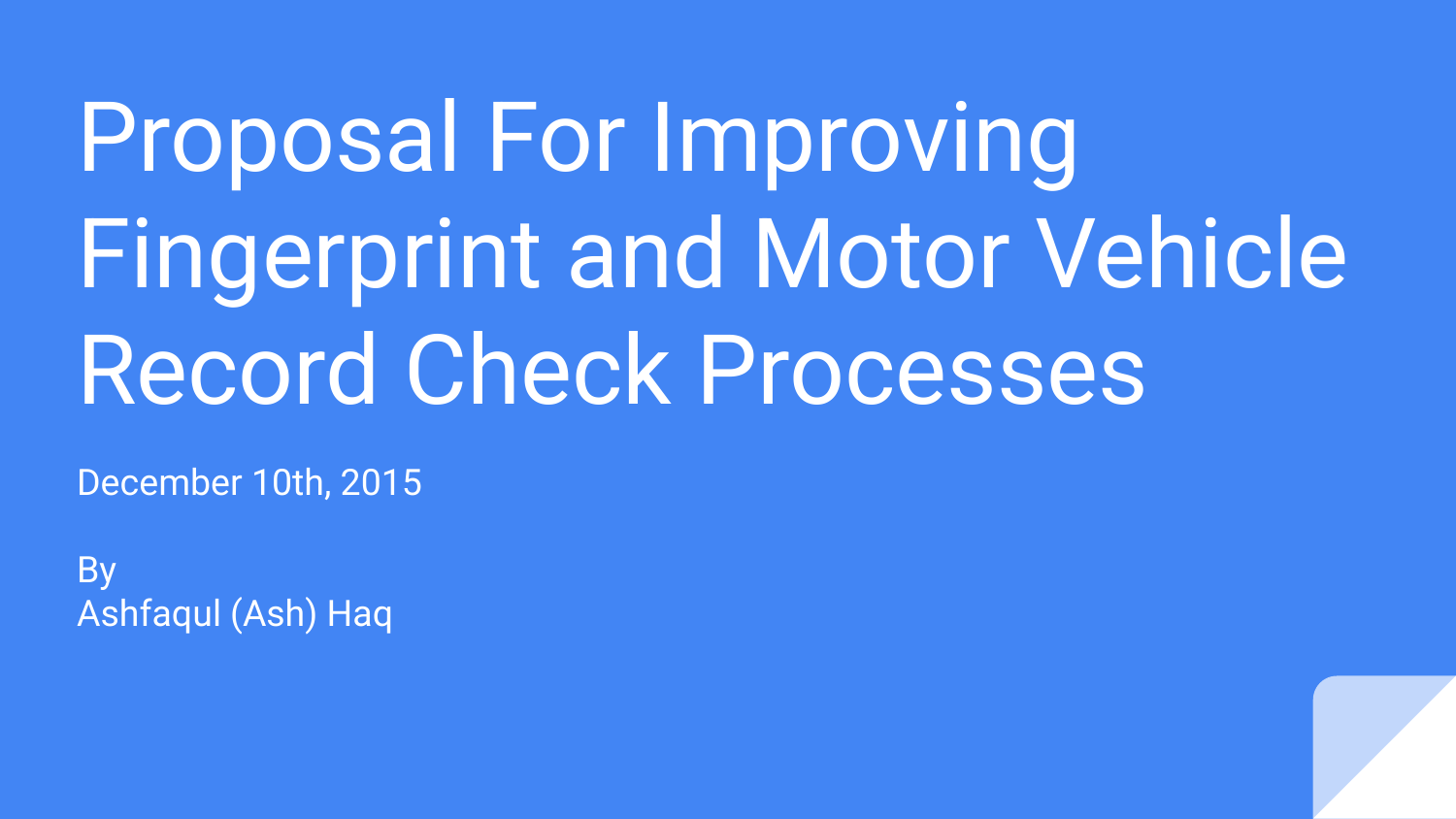

# Proposal For Improving Fingerprint and Motor Vehicle Record Check Processes
December 10th, 2015

By
Ashfaqul (Ash) Haq